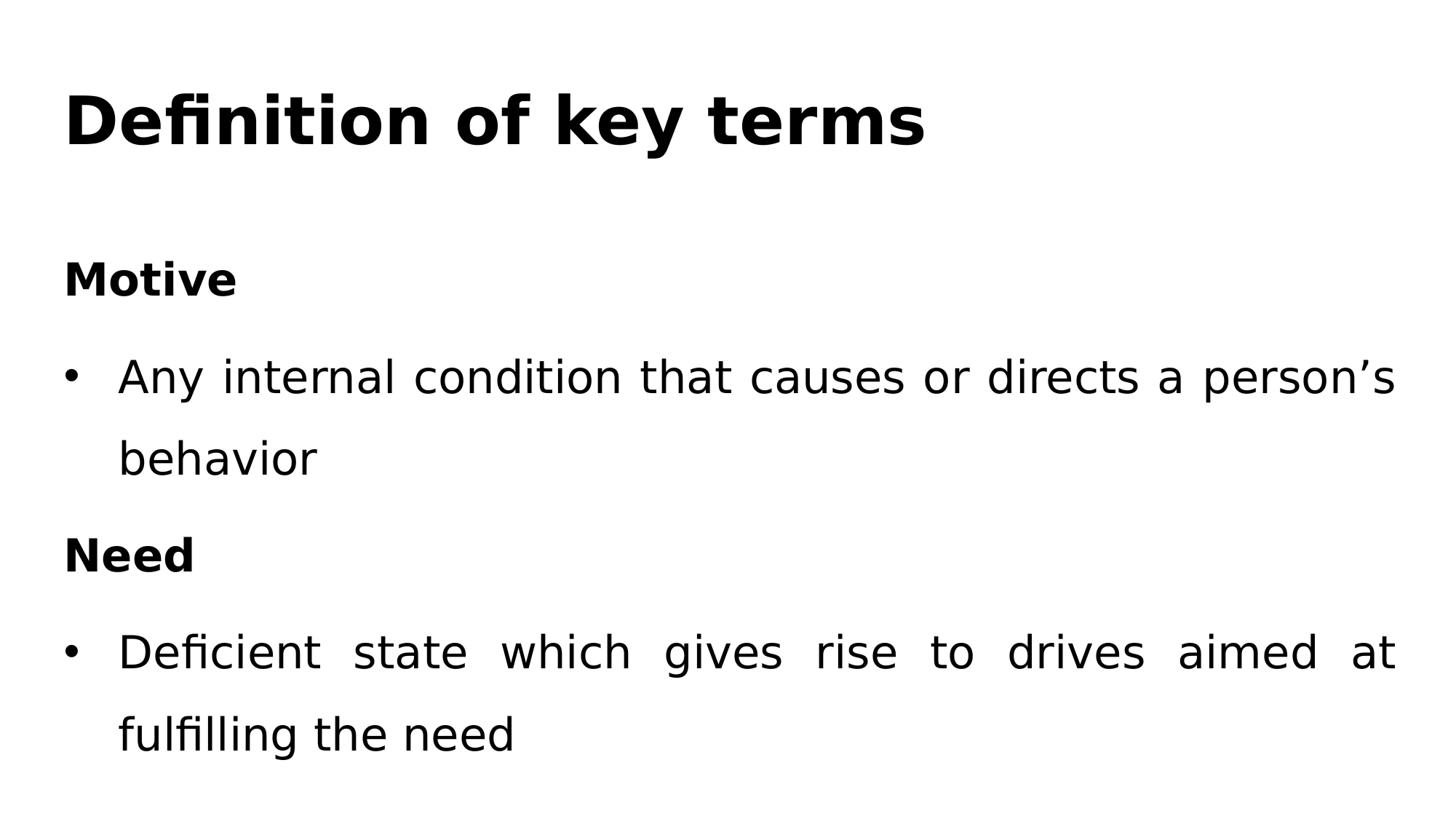

# Definition of key terms
Motive
Any internal condition that causes or directs a person’s behavior
Need
Deficient state which gives rise to drives aimed at fulfilling the need